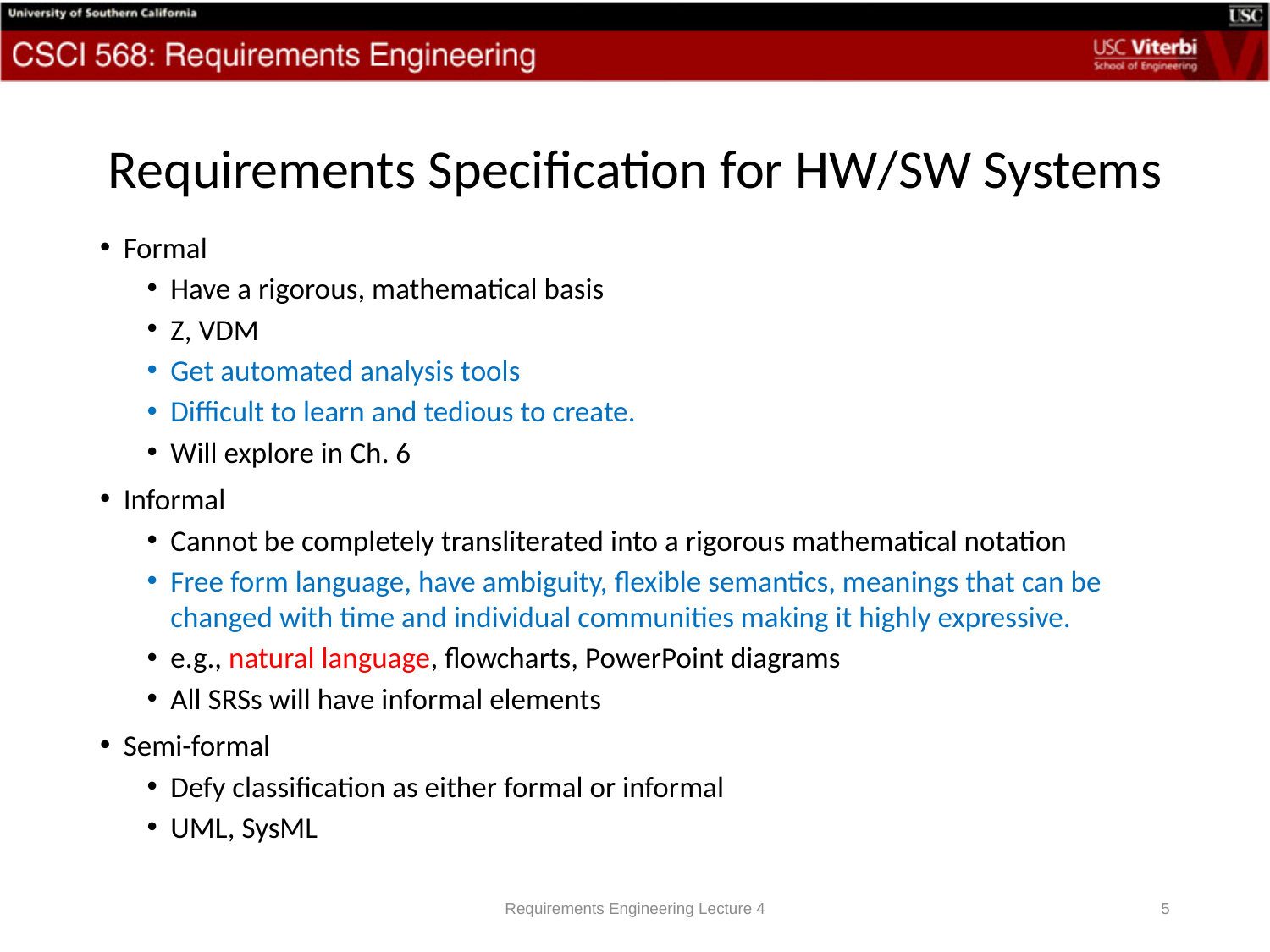

# Requirements Specification for HW/SW Systems
Formal
Have a rigorous, mathematical basis
Z, VDM
Get automated analysis tools
Difficult to learn and tedious to create.
Will explore in Ch. 6
Informal
Cannot be completely transliterated into a rigorous mathematical notation
Free form language, have ambiguity, flexible semantics, meanings that can be changed with time and individual communities making it highly expressive.
e.g., natural language, flowcharts, PowerPoint diagrams
All SRSs will have informal elements
Semi-formal
Defy classification as either formal or informal
UML, SysML
Requirements Engineering Lecture 4
5